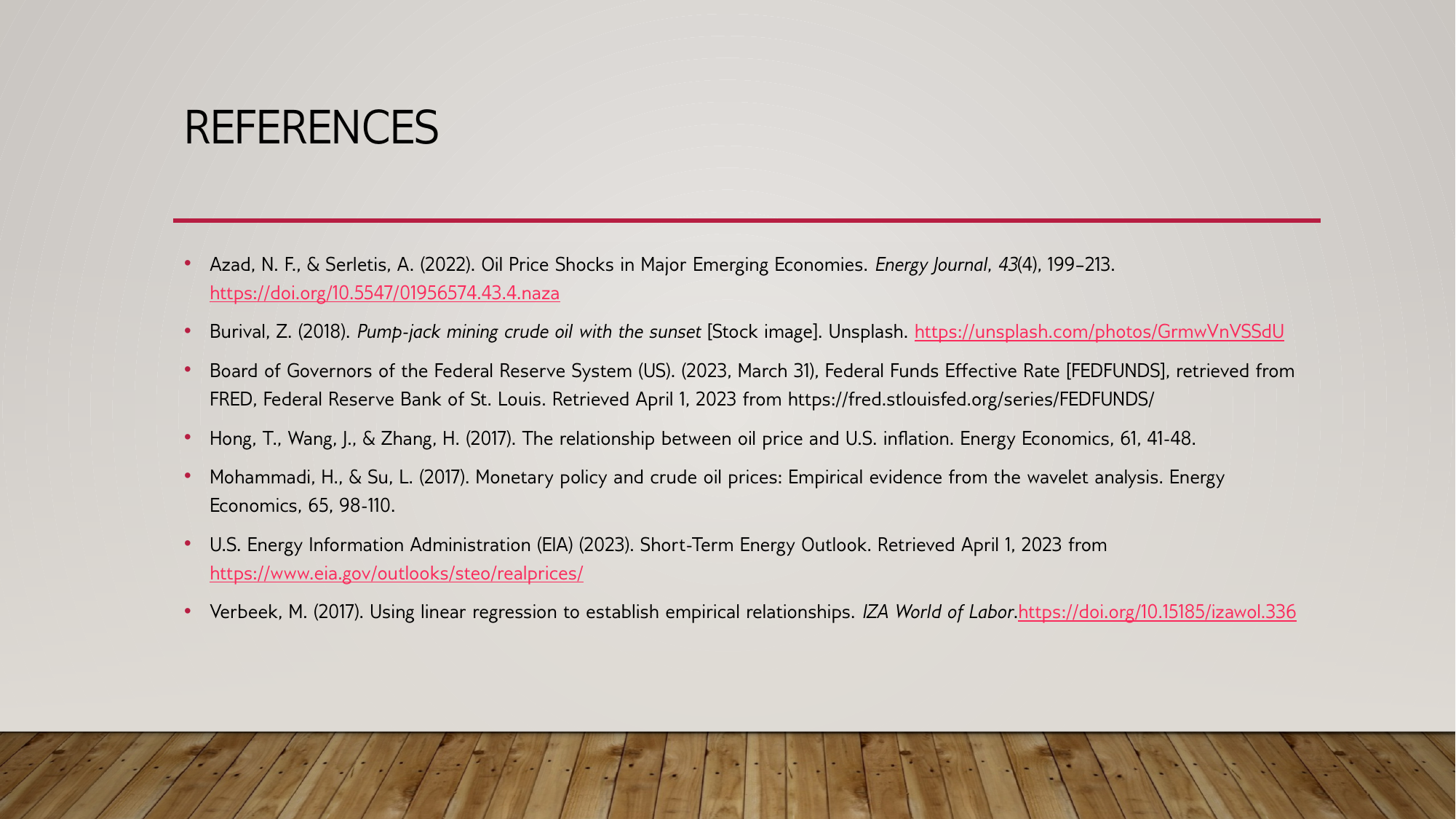

# References
Azad, N. F., & Serletis, A. (2022). Oil Price Shocks in Major Emerging Economies. Energy Journal, 43(4), 199–213. https://doi.org/10.5547/01956574.43.4.naza
Burival, Z. (2018). Pump-jack mining crude oil with the sunset [Stock image]. Unsplash. https://unsplash.com/photos/GrmwVnVSSdU
Board of Governors of the Federal Reserve System (US). (2023, March 31), Federal Funds Effective Rate [FEDFUNDS], retrieved from FRED, Federal Reserve Bank of St. Louis. Retrieved April 1, 2023 from https://fred.stlouisfed.org/series/FEDFUNDS/
Hong, T., Wang, J., & Zhang, H. (2017). The relationship between oil price and U.S. inflation. Energy Economics, 61, 41-48.
Mohammadi, H., & Su, L. (2017). Monetary policy and crude oil prices: Empirical evidence from the wavelet analysis. Energy Economics, 65, 98-110.
U.S. Energy Information Administration (EIA) (2023). Short-Term Energy Outlook. Retrieved April 1, 2023 from https://www.eia.gov/outlooks/steo/realprices/
Verbeek, M. (2017). Using linear regression to establish empirical relationships. IZA World of Labor.https://doi.org/10.15185/izawol.336